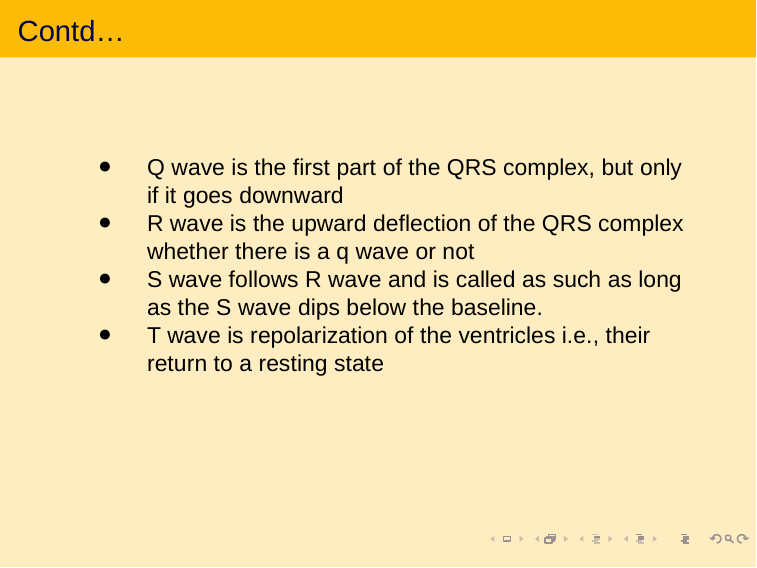

# Contd…
Q wave is the first part of the QRS complex, but only if it goes downward
R wave is the upward deflection of the QRS complex whether there is a q wave or not
S wave follows R wave and is called as such as long as the S wave dips below the baseline.
T wave is repolarization of the ventricles i.e., their return to a resting state